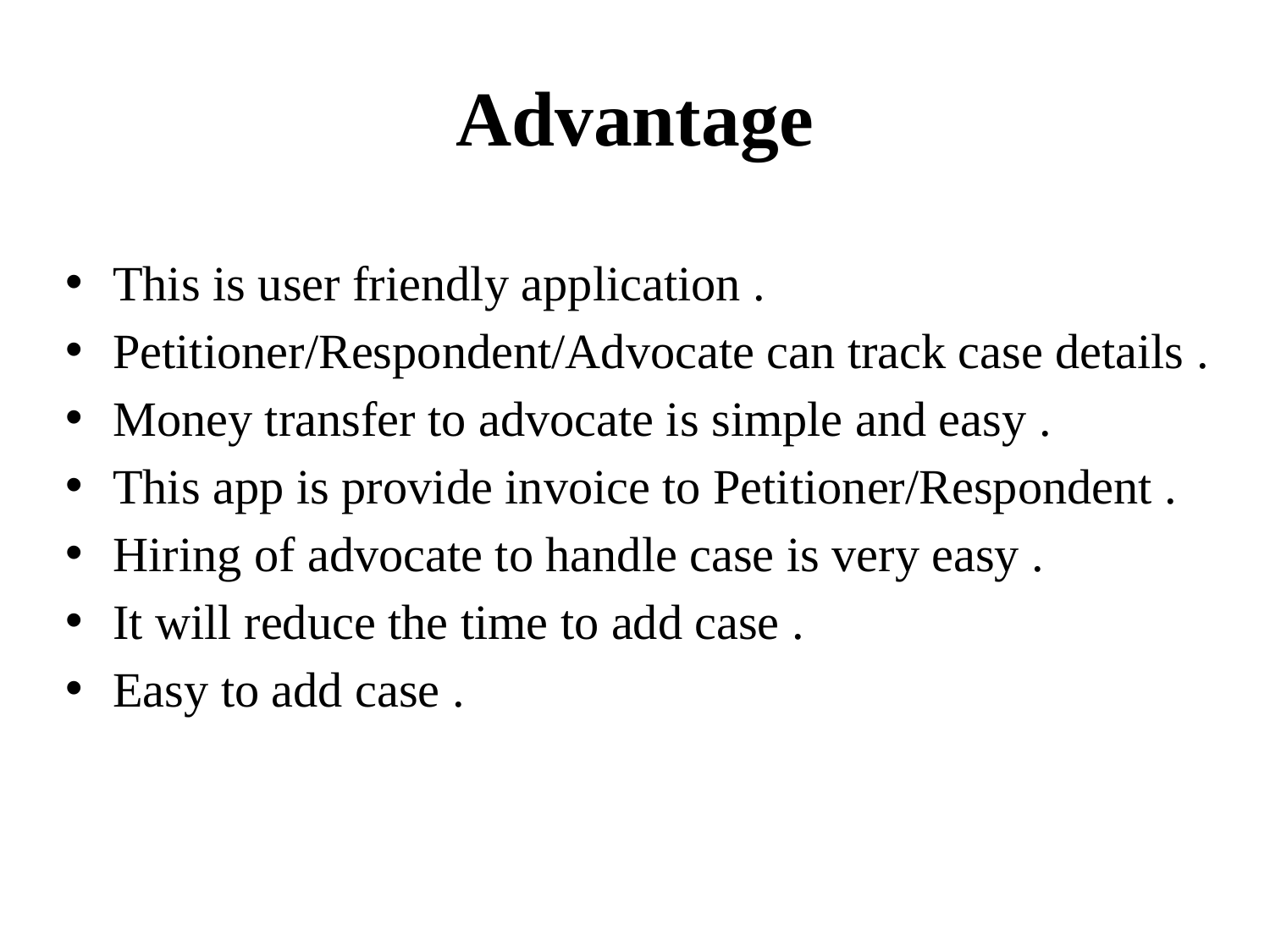

# Advantage
This is user friendly application .
Petitioner/Respondent/Advocate can track case details .
Money transfer to advocate is simple and easy .
This app is provide invoice to Petitioner/Respondent .
Hiring of advocate to handle case is very easy .
It will reduce the time to add case .
Easy to add case .